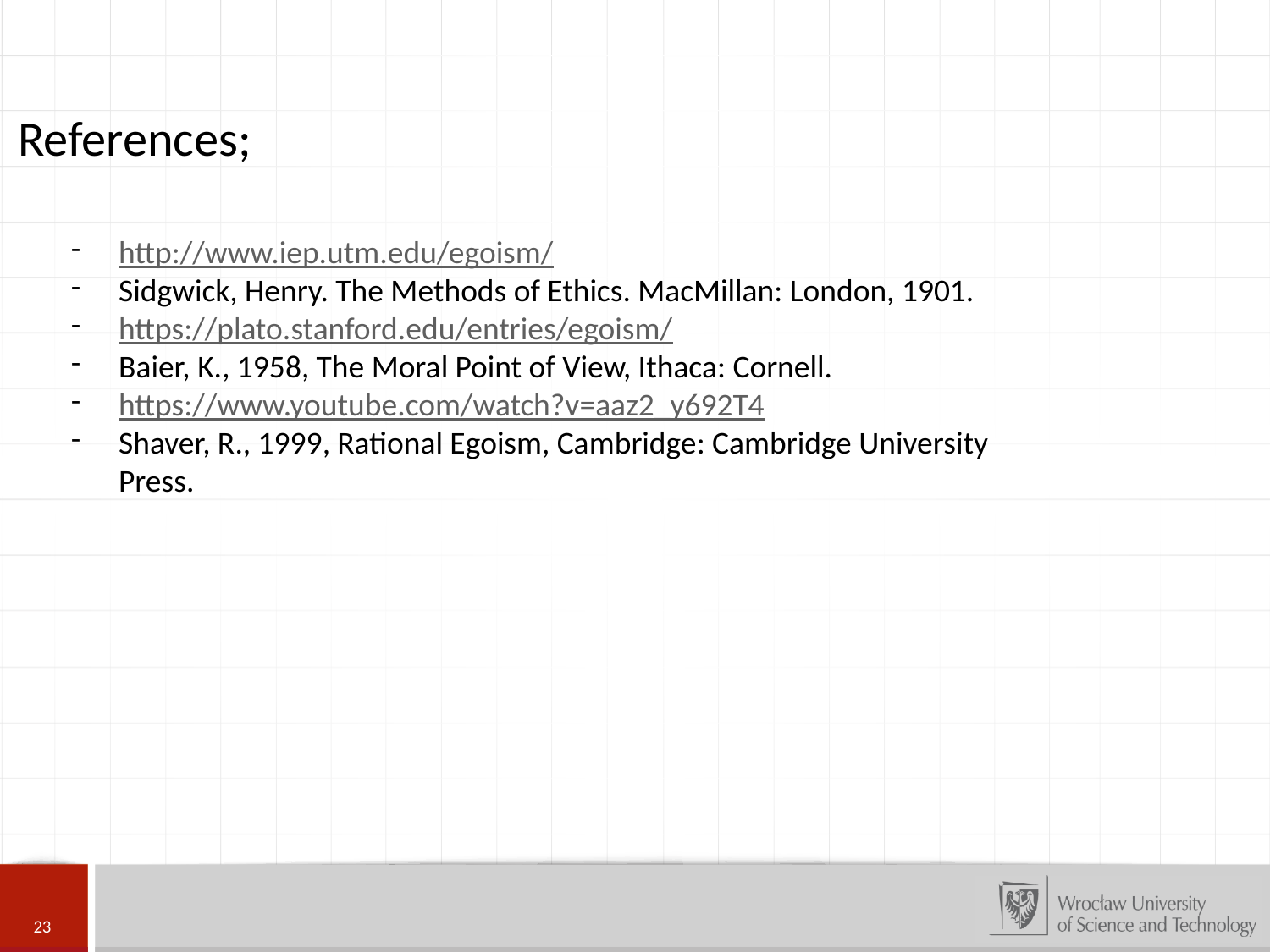

References;
http://www.iep.utm.edu/egoism/
Sidgwick, Henry. The Methods of Ethics. MacMillan: London, 1901.
https://plato.stanford.edu/entries/egoism/
Baier, K., 1958, The Moral Point of View, Ithaca: Cornell.
https://www.youtube.com/watch?v=aaz2_y692T4
Shaver, R., 1999, Rational Egoism, Cambridge: Cambridge University Press.